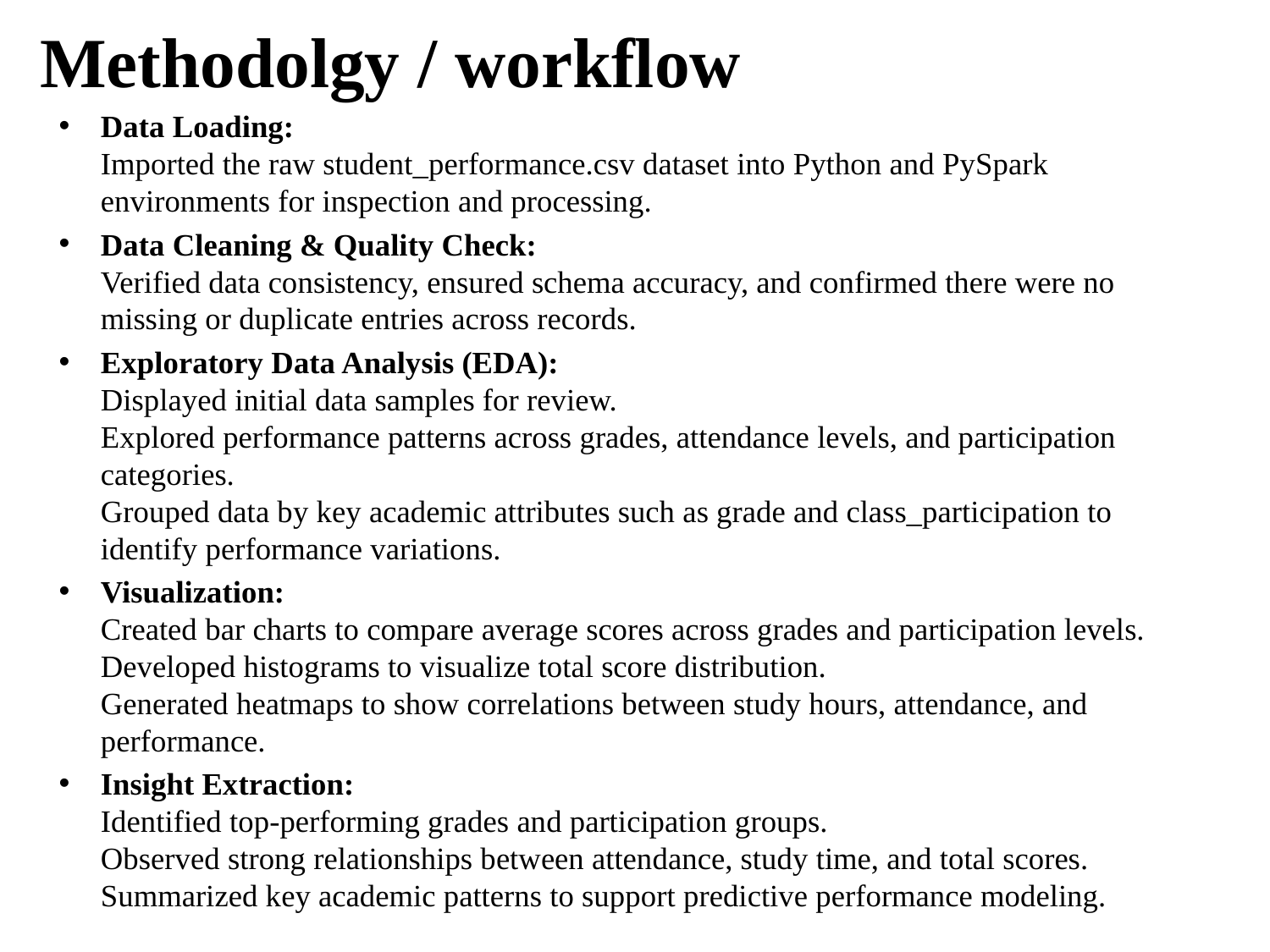

Methodolgy / workflow
Data Loading:
Imported the raw student_performance.csv dataset into Python and PySpark environments for inspection and processing.
Data Cleaning & Quality Check:
Verified data consistency, ensured schema accuracy, and confirmed there were no missing or duplicate entries across records.
Exploratory Data Analysis (EDA):
Displayed initial data samples for review.
Explored performance patterns across grades, attendance levels, and participation categories.
Grouped data by key academic attributes such as grade and class_participation to identify performance variations.
Visualization:
Created bar charts to compare average scores across grades and participation levels.
Developed histograms to visualize total score distribution.
Generated heatmaps to show correlations between study hours, attendance, and performance.
Insight Extraction:
Identified top-performing grades and participation groups.
Observed strong relationships between attendance, study time, and total scores.
Summarized key academic patterns to support predictive performance modeling.